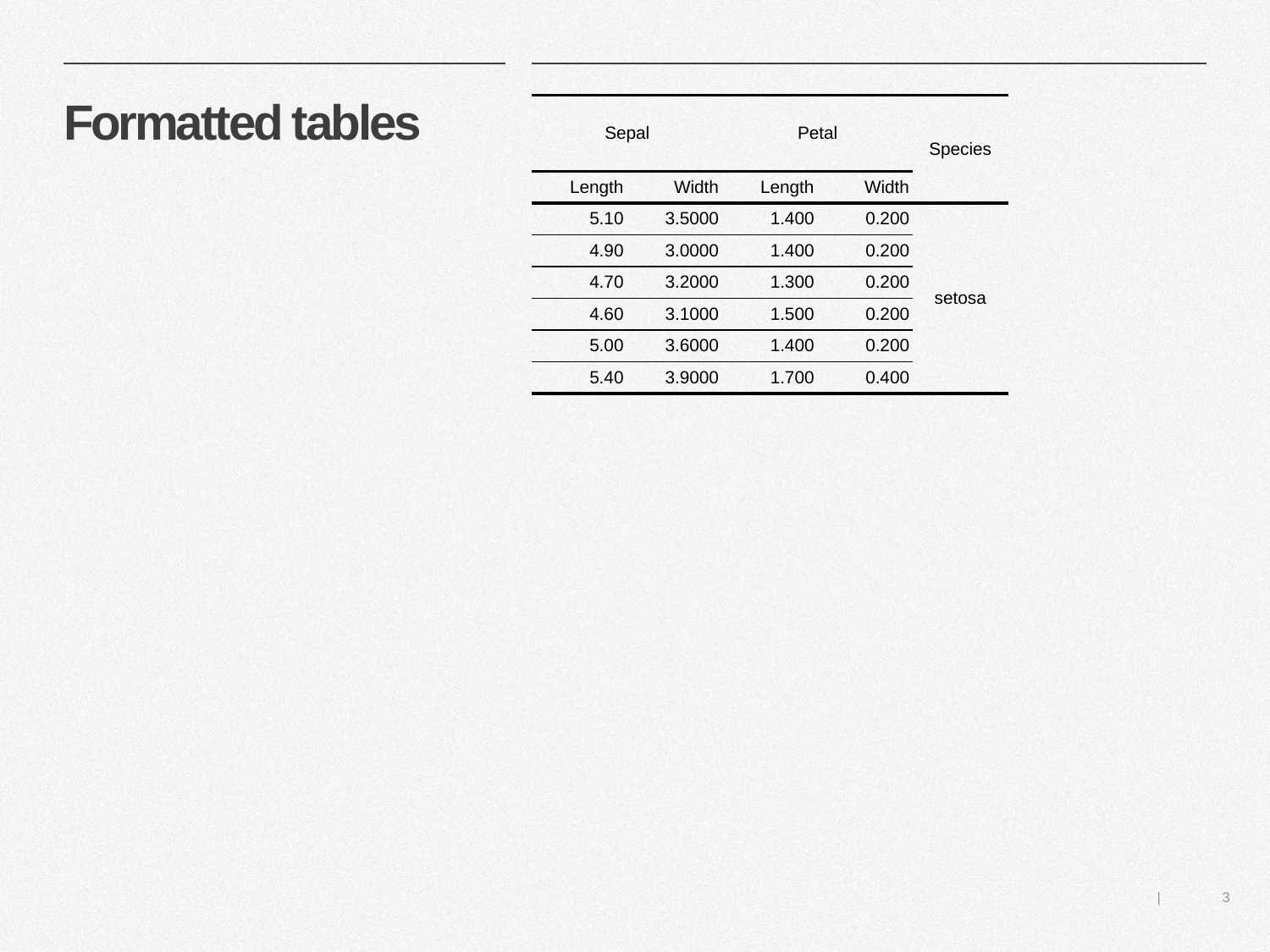

# Formatted tables
| Sepal |  | Petal |  | Species |
| --- | --- | --- | --- | --- |
| Length | Width | Length | Width | Species |
| 5.10 | 3.5000 | 1.400 | 0.200 | setosa |
| 4.90 | 3.0000 | 1.400 | 0.200 | setosa |
| 4.70 | 3.2000 | 1.300 | 0.200 | setosa |
| 4.60 | 3.1000 | 1.500 | 0.200 | setosa |
| 5.00 | 3.6000 | 1.400 | 0.200 | setosa |
| 5.40 | 3.9000 | 1.700 | 0.400 | setosa |